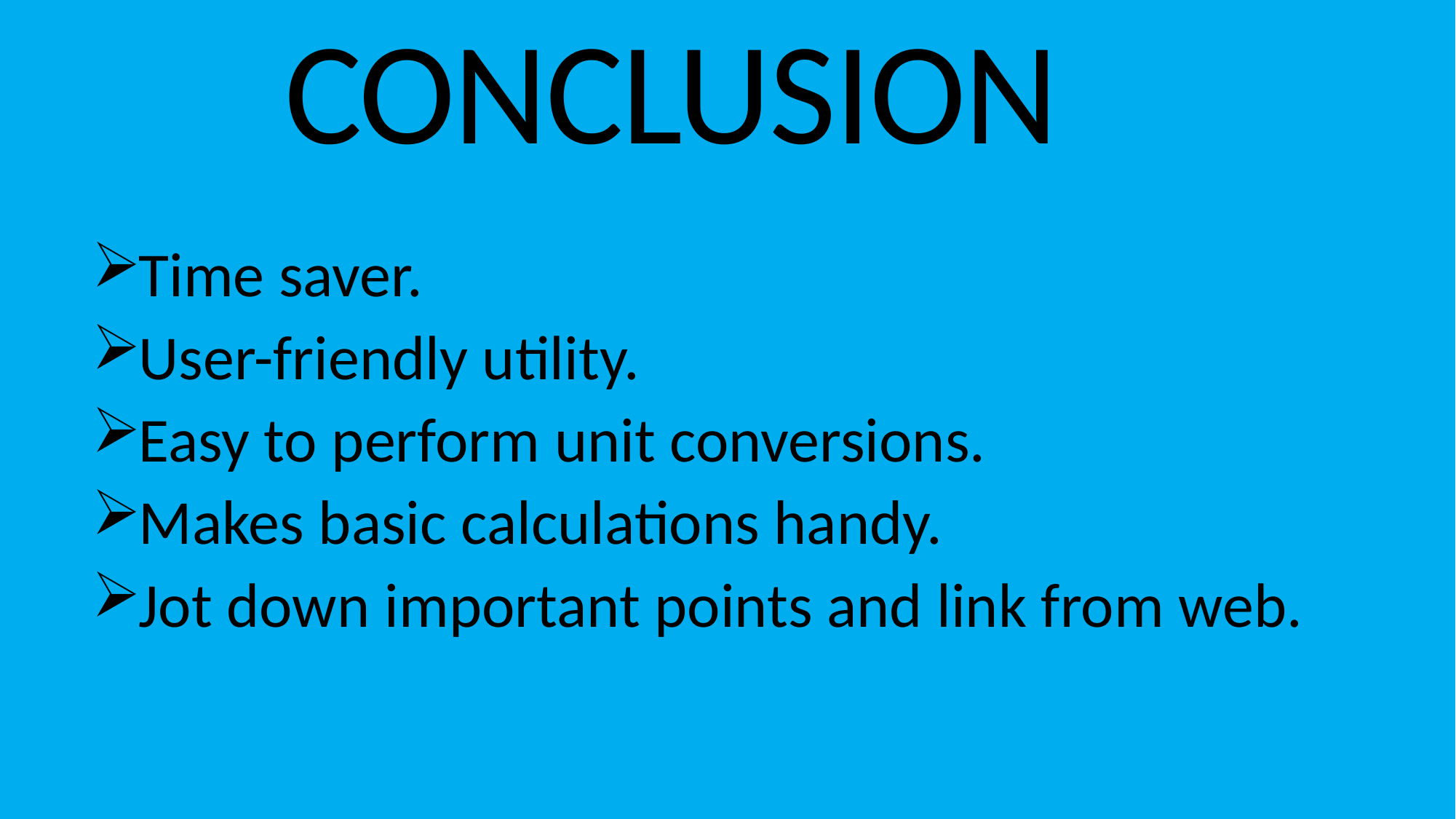

# CONCLUSION
Time saver.
User-friendly utility.
Easy to perform unit conversions.
Makes basic calculations handy.
Jot down important points and link from web.